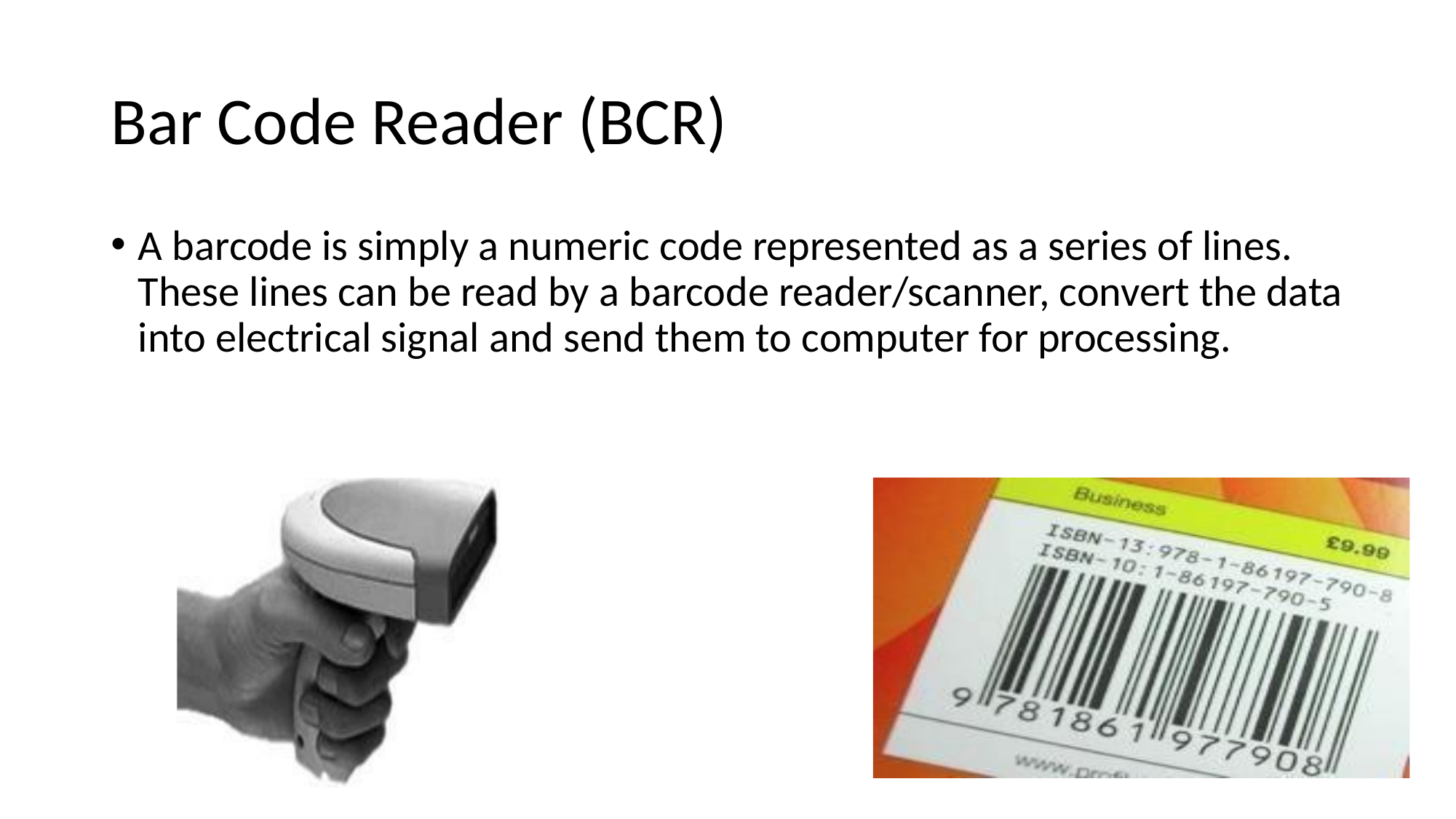

# Bar Code Reader (BCR)
A barcode is simply a numeric code represented as a series of lines. These lines can be read by a barcode reader/scanner, convert the data into electrical signal and send them to computer for processing.